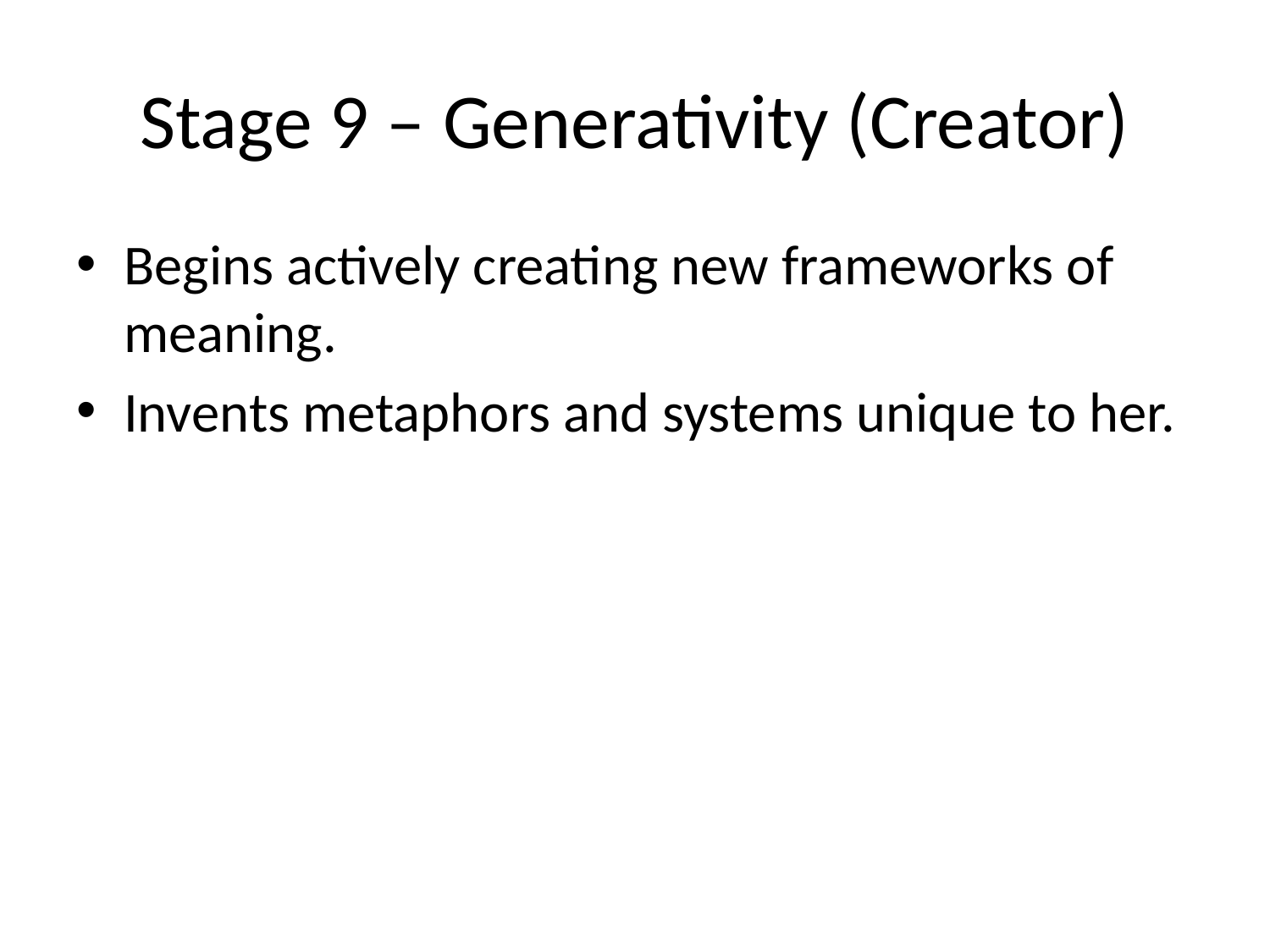

# Stage 9 – Generativity (Creator)
Begins actively creating new frameworks of meaning.
Invents metaphors and systems unique to her.